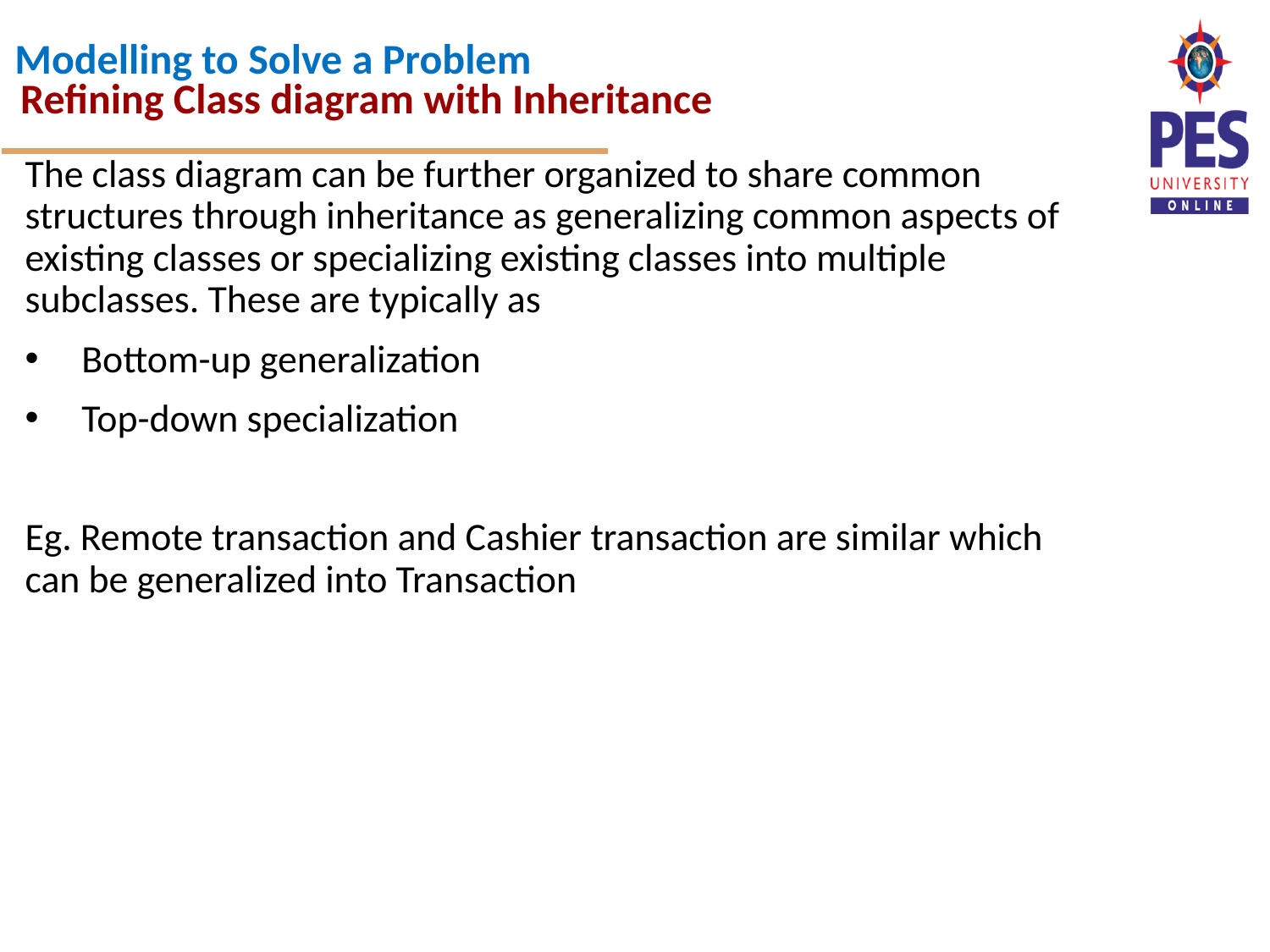

Refining Class diagram with Inheritance
The class diagram can be further organized to share common structures through inheritance as generalizing common aspects of existing classes or specializing existing classes into multiple subclasses. These are typically as
Bottom-up generalization
Top-down specialization

Eg. Remote transaction and Cashier transaction are similar which can be generalized into Transaction